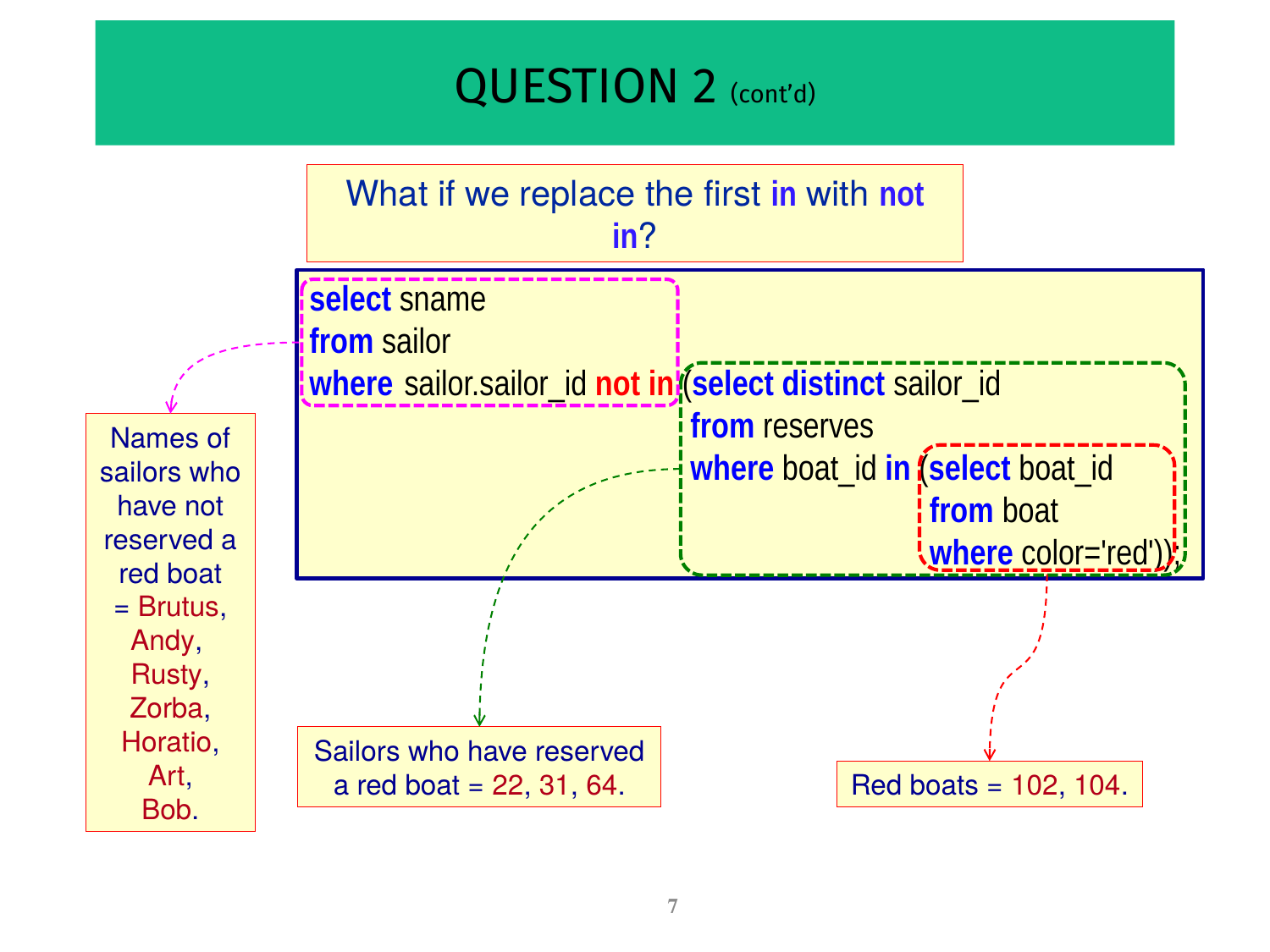

# QUESTION 2 (cont’d)
What if we replace the first in with not in?
select sname
from sailor
where	sailor.sailor_id not in (select distinct sailor_id
from reserves
where boat_id in (select boat_id
from boat
where color='red'));

Names of sailors who have not reserved a red boat
= Brutus, Andy,
Rusty,
Zorba,
Horatio, Art,
Bob.

Sailors who have reserved a red boat = 22, 31, 64.

Red boats = 102, 104.
7